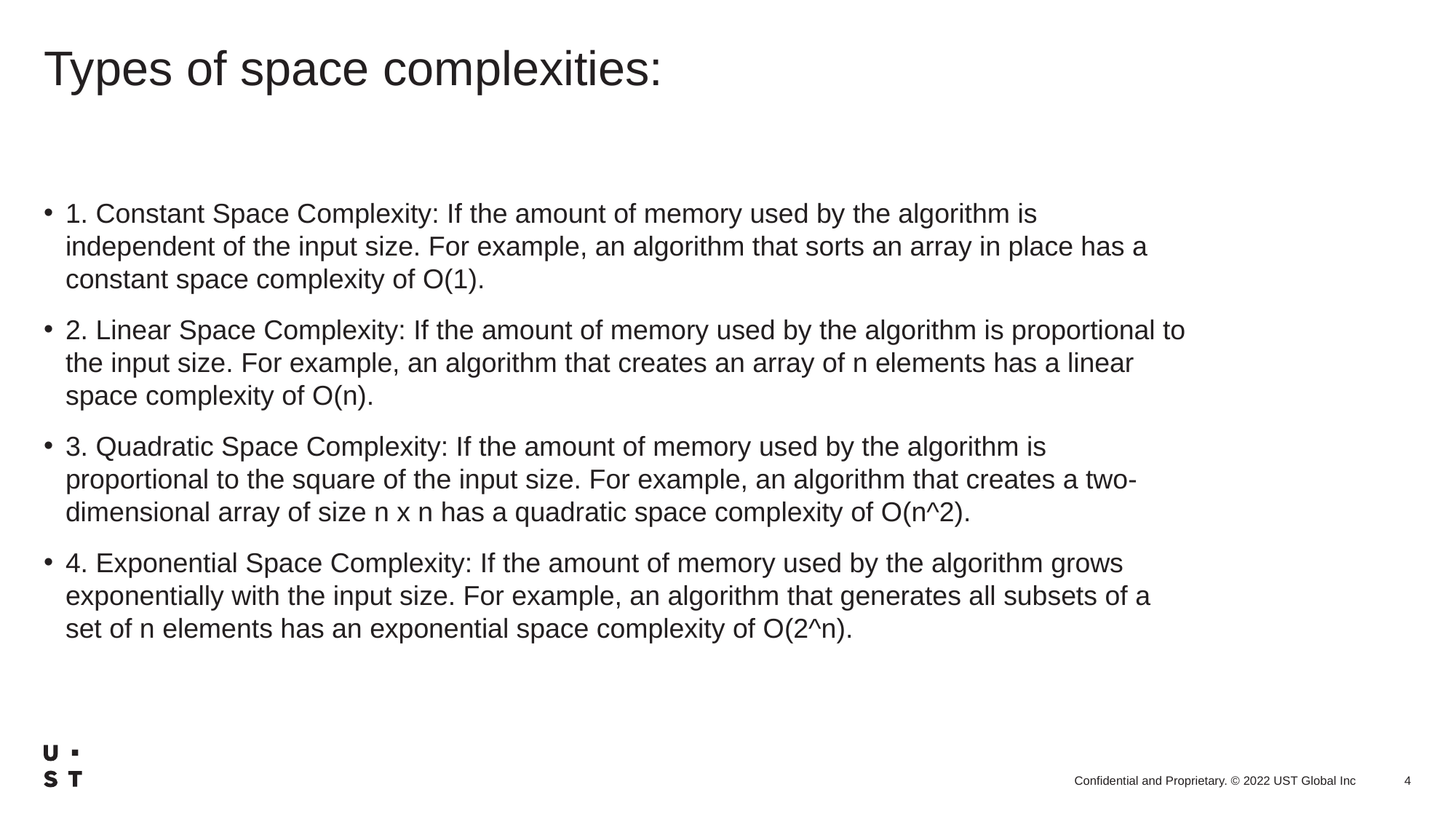

# Types of space complexities:
1. Constant Space Complexity: If the amount of memory used by the algorithm is independent of the input size. For example, an algorithm that sorts an array in place has a constant space complexity of O(1).
2. Linear Space Complexity: If the amount of memory used by the algorithm is proportional to the input size. For example, an algorithm that creates an array of n elements has a linear space complexity of O(n).
3. Quadratic Space Complexity: If the amount of memory used by the algorithm is proportional to the square of the input size. For example, an algorithm that creates a two-dimensional array of size n x n has a quadratic space complexity of O(n^2).
4. Exponential Space Complexity: If the amount of memory used by the algorithm grows exponentially with the input size. For example, an algorithm that generates all subsets of a set of n elements has an exponential space complexity of O(2^n).